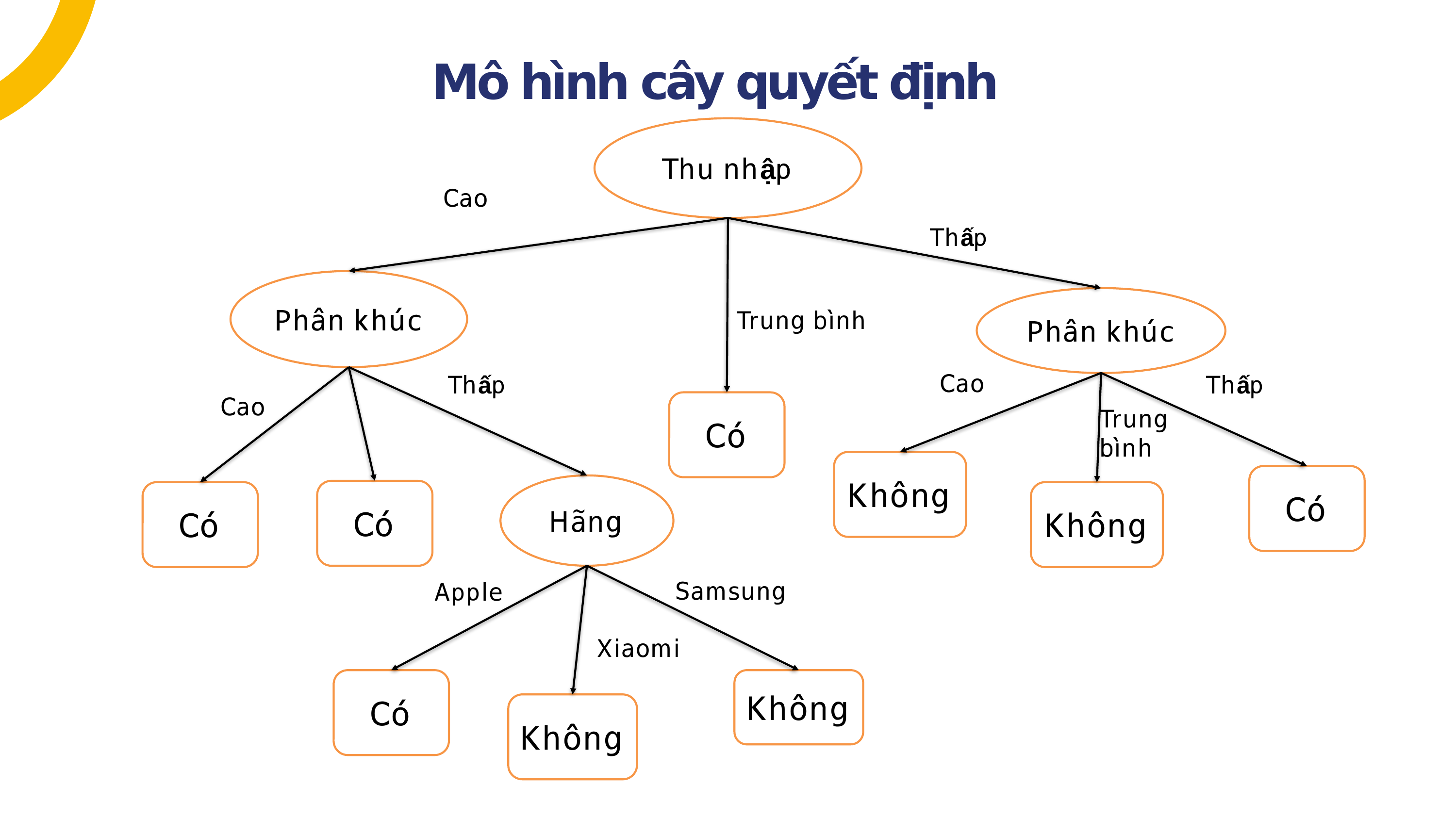

# Mô hình cây quyết định
Thu nhập
Cao
Thấp
Phân khúc
Phân khúc
Trung bình
Cao
Thấp
Thấp
Cao
Có
Trung bình
Không
Có
Hãng
Có
Có
Không
Samsung
Apple
Xiaomi
Có
Không
Không